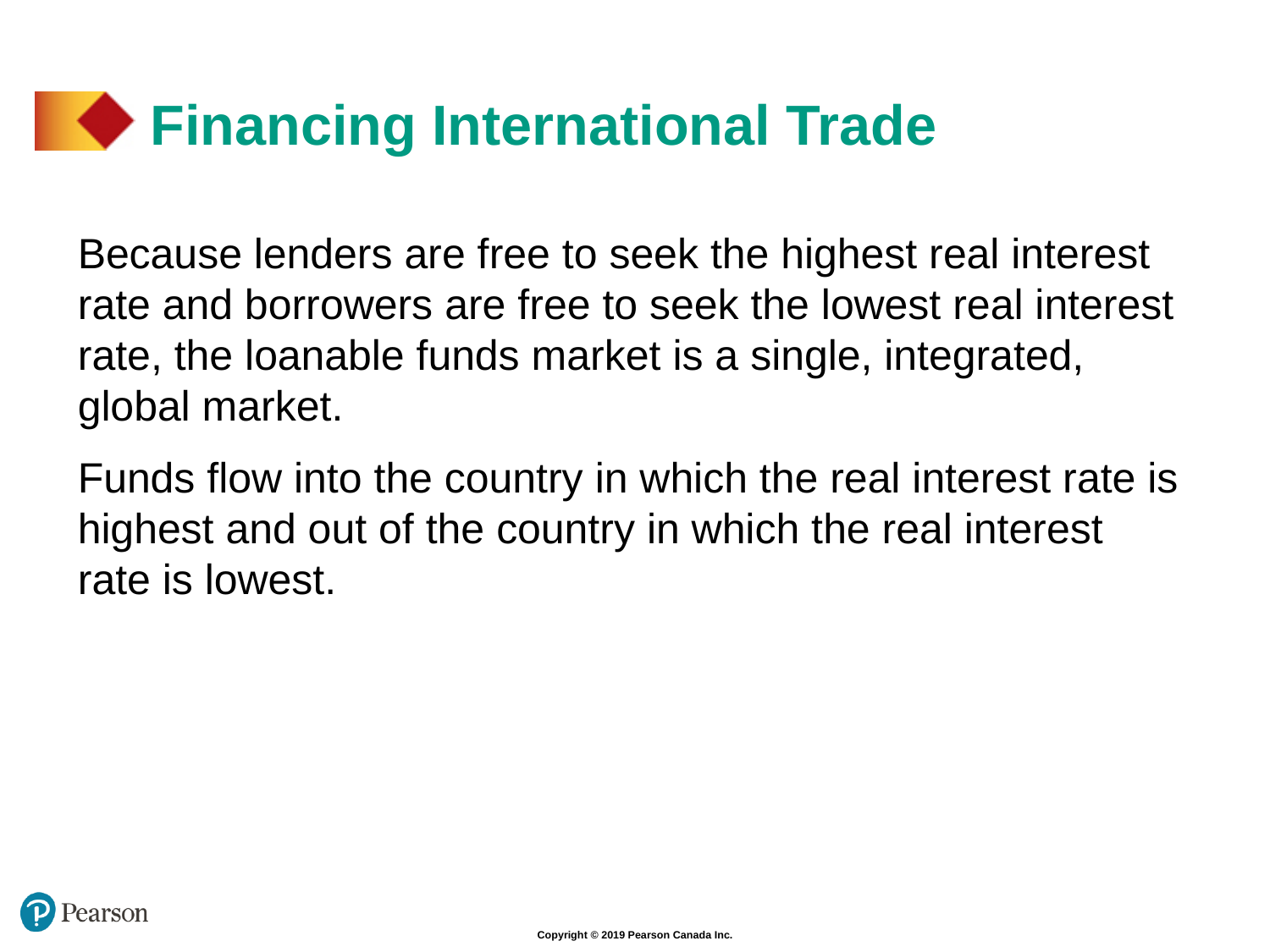

# Financing International Trade
Because lenders are free to seek the highest real interest rate and borrowers are free to seek the lowest real interest rate, the loanable funds market is a single, integrated, global market.
Funds flow into the country in which the real interest rate is highest and out of the country in which the real interest rate is lowest.